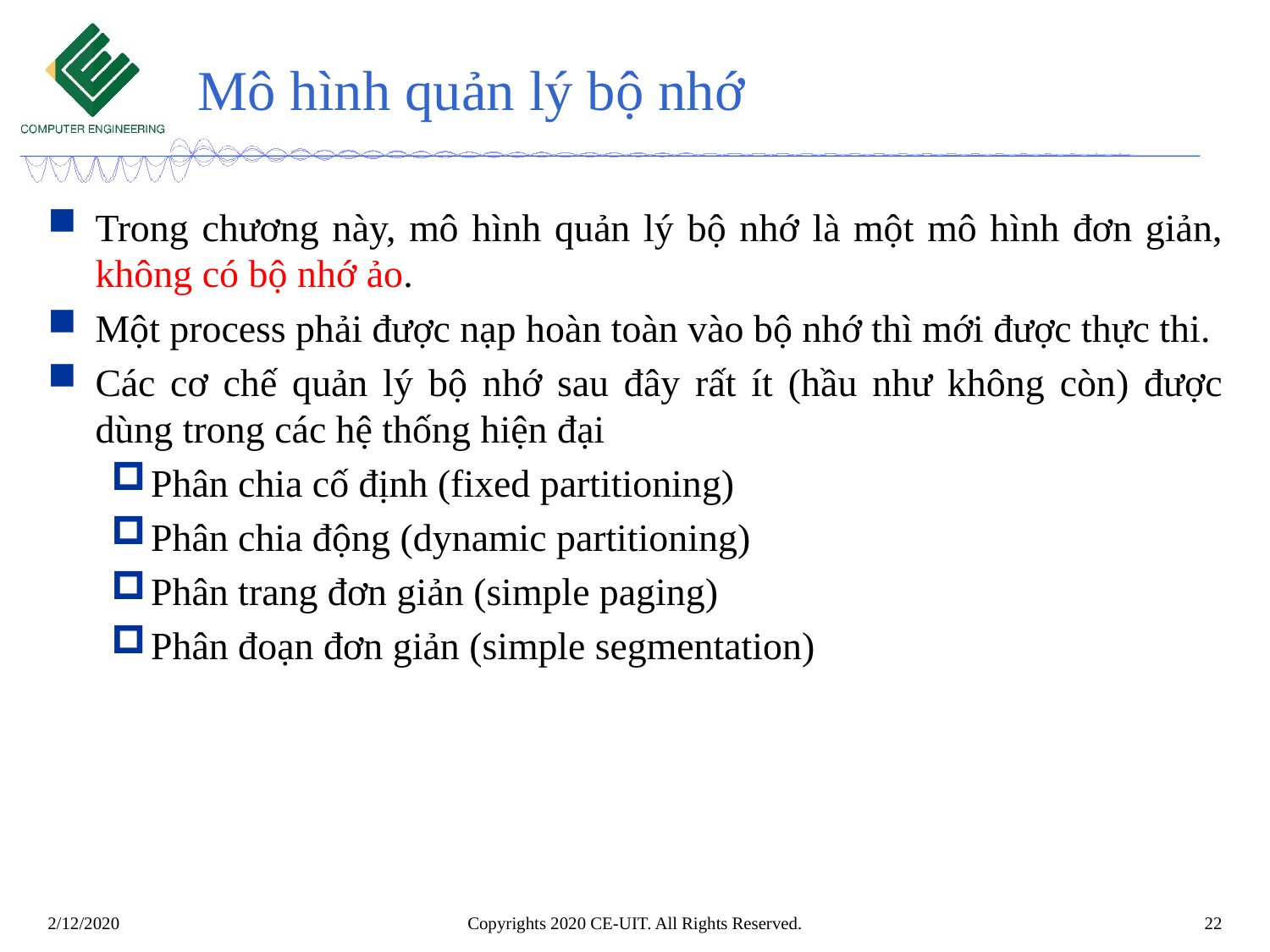

# Mô hình quản lý bộ nhớ
Trong chương này, mô hình quản lý bộ nhớ là một mô hình đơn giản, không có bộ nhớ ảo.
Một process phải được nạp hoàn toàn vào bộ nhớ thì mới được thực thi.
Các cơ chế quản lý bộ nhớ sau đây rất ít (hầu như không còn) được dùng trong các hệ thống hiện đại
Phân chia cố định (fixed partitioning)
Phân chia động (dynamic partitioning)
Phân trang đơn giản (simple paging)
Phân đoạn đơn giản (simple segmentation)

Copyrights 2020 CE-UIT. All Rights Reserved.
22
2/12/2020